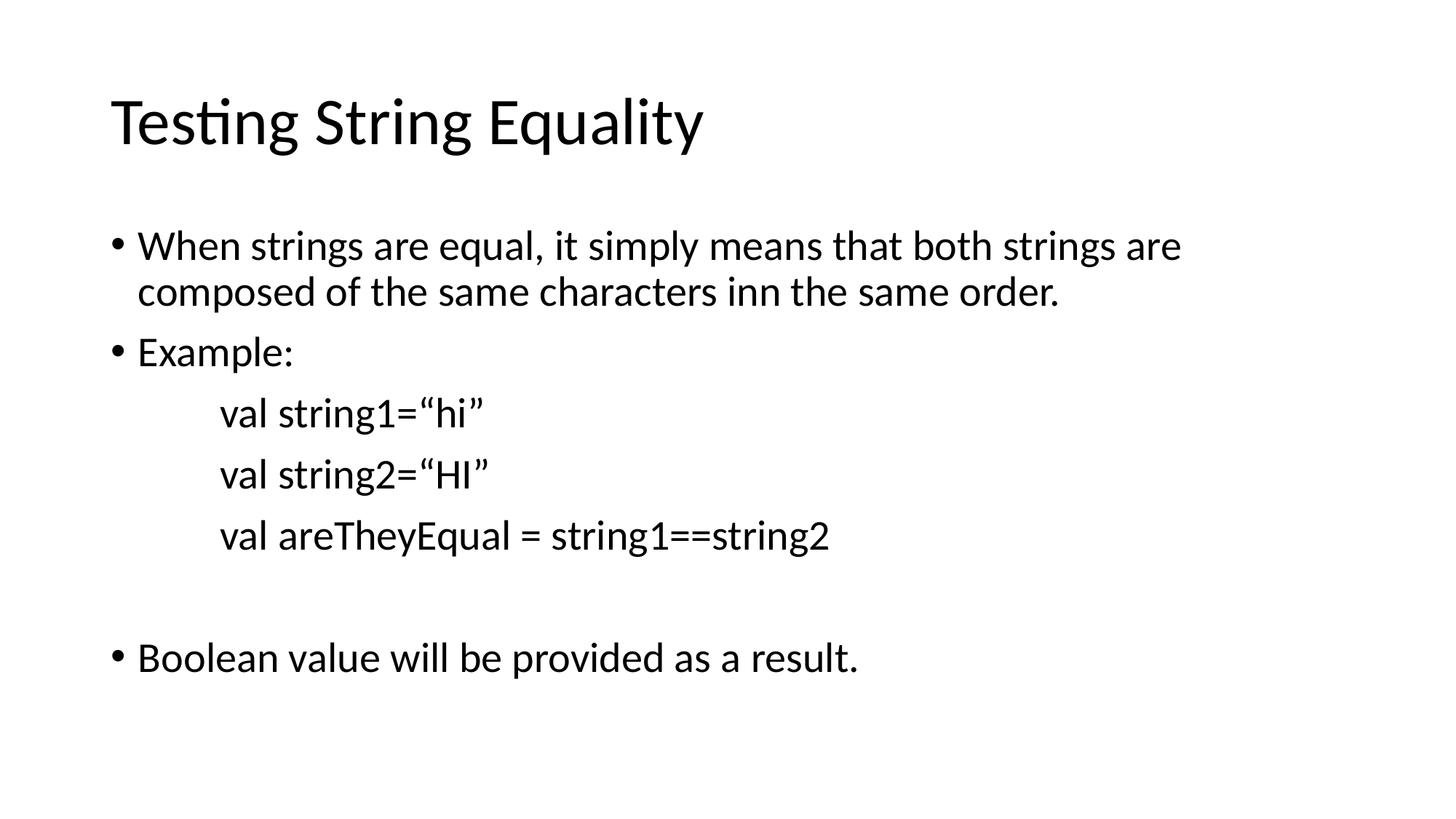

# Testing String Equality
When strings are equal, it simply means that both strings are composed of the same characters inn the same order.
Example:
	val string1=“hi”
	val string2=“HI”
	val areTheyEqual = string1==string2

Boolean value will be provided as a result.